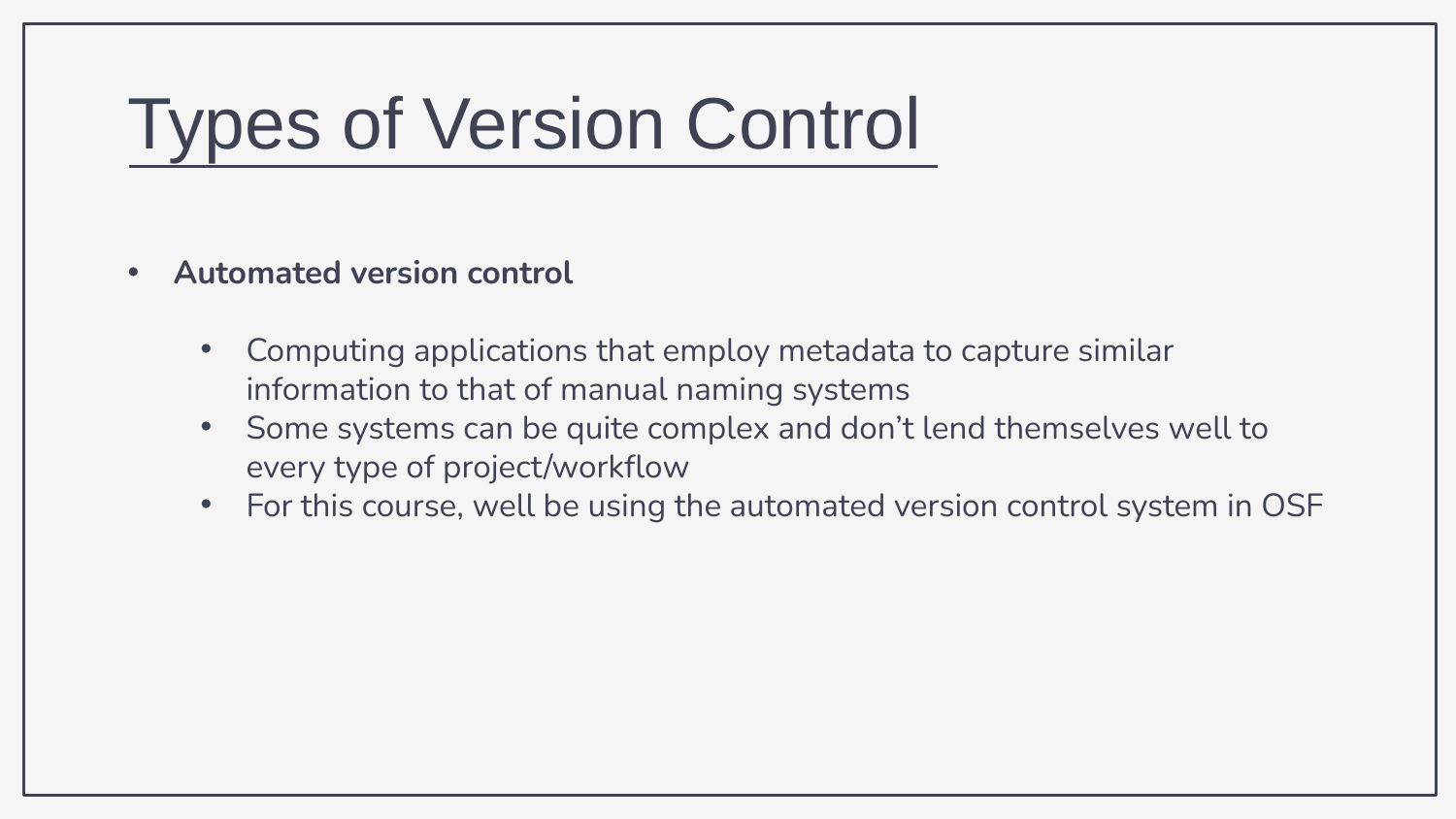

Types of Version Control
Automated version control

Computing applications that employ metadata to capture similar information to that of manual naming systems
Some systems can be quite complex and don’t lend themselves well to every type of project/workflow
For this course, well be using the automated version control system in OSF